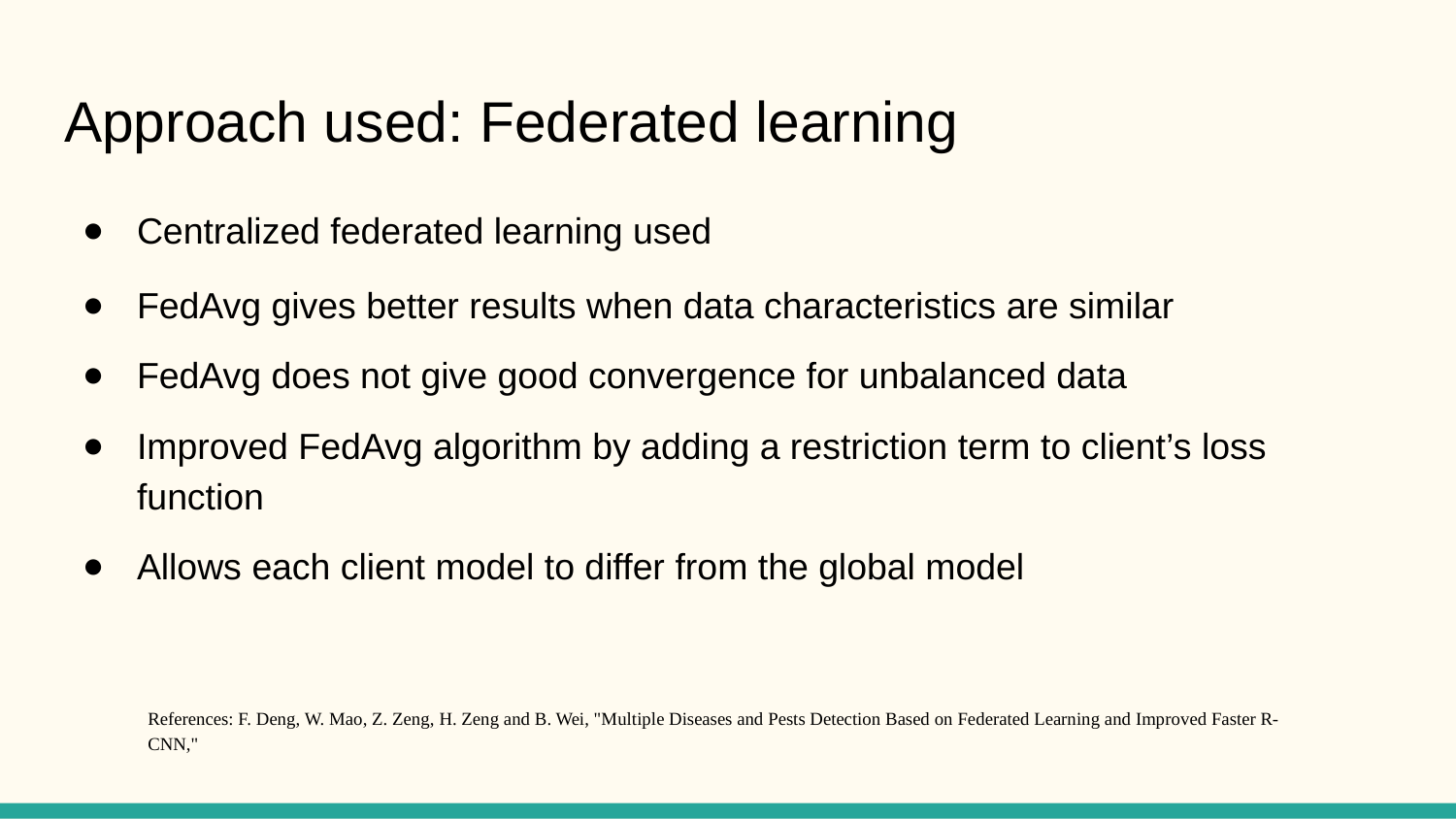

# Approach used: Federated learning
Centralized federated learning used
FedAvg gives better results when data characteristics are similar
FedAvg does not give good convergence for unbalanced data
Improved FedAvg algorithm by adding a restriction term to client’s loss function
Allows each client model to differ from the global model
References: F. Deng, W. Mao, Z. Zeng, H. Zeng and B. Wei, "Multiple Diseases and Pests Detection Based on Federated Learning and Improved Faster R-CNN,"